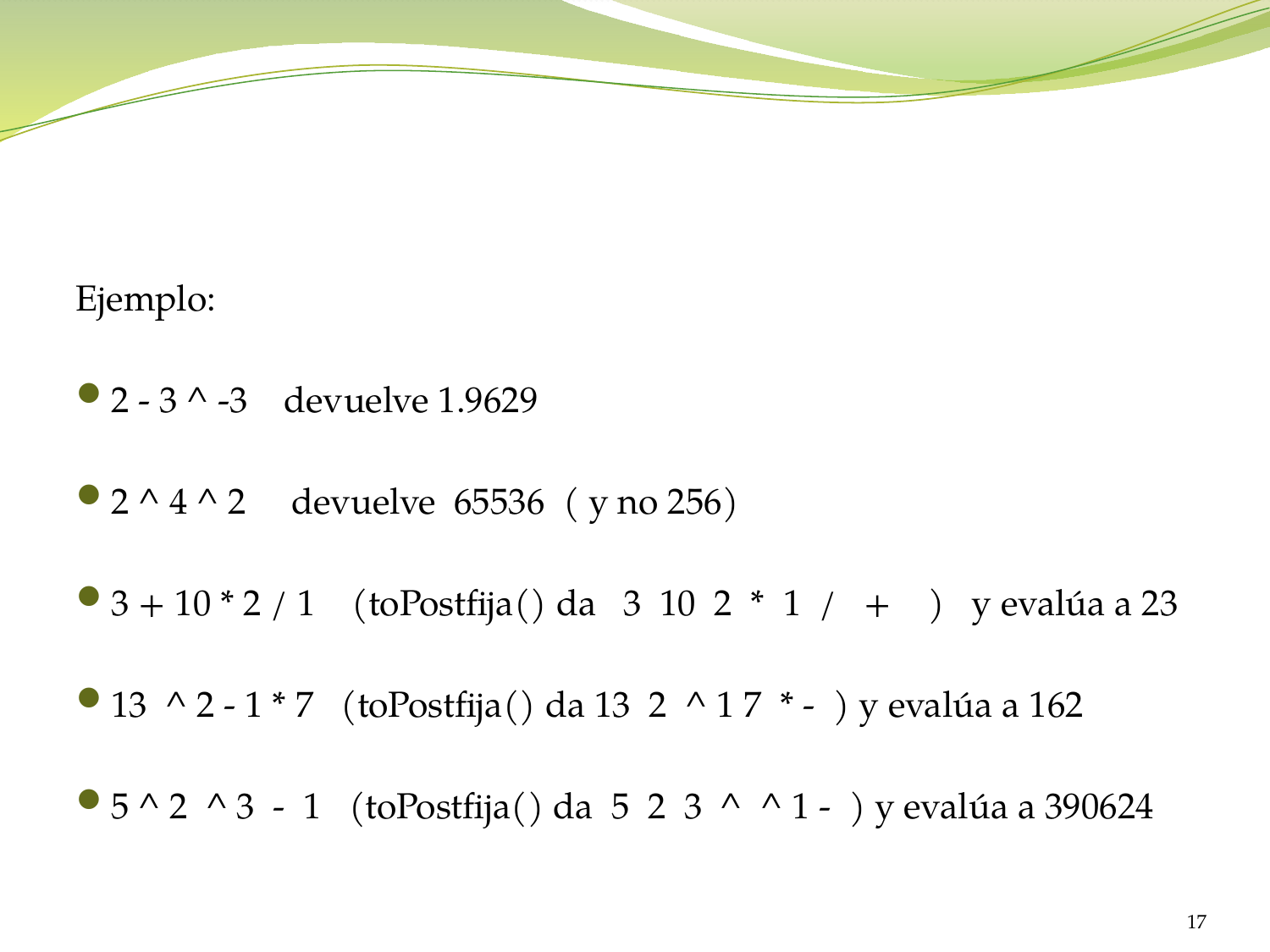

#
Ejemplo:

2 - 3 ^ -3    devuelve 1.9629

2 ^ 4 ^ 2     devuelve  65536  ( y no 256)

3 + 10 * 2 / 1    (toPostfija() da   3  10  2  *  1  /   +    )   y evalúa a 23

13  ^ 2 - 1 * 7   (toPostfija() da 13  2  ^ 1 7  * -  ) y evalúa a 162

5 ^ 2  ^ 3  -  1   (toPostfija() da  5  2  3  ^  ^ 1 -  ) y evalúa a 390624

17